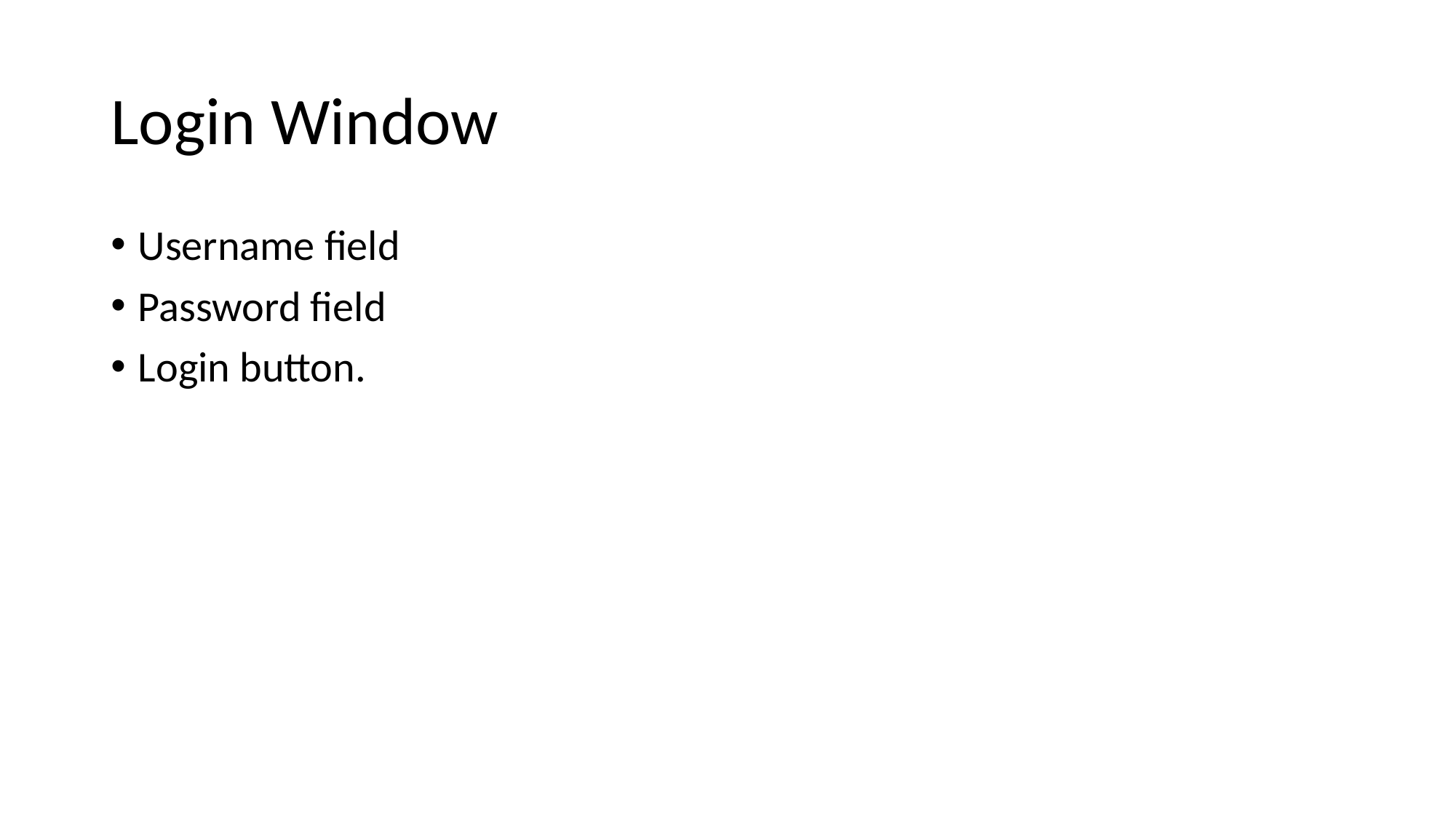

# Login Window
Username field
Password field
Login button.